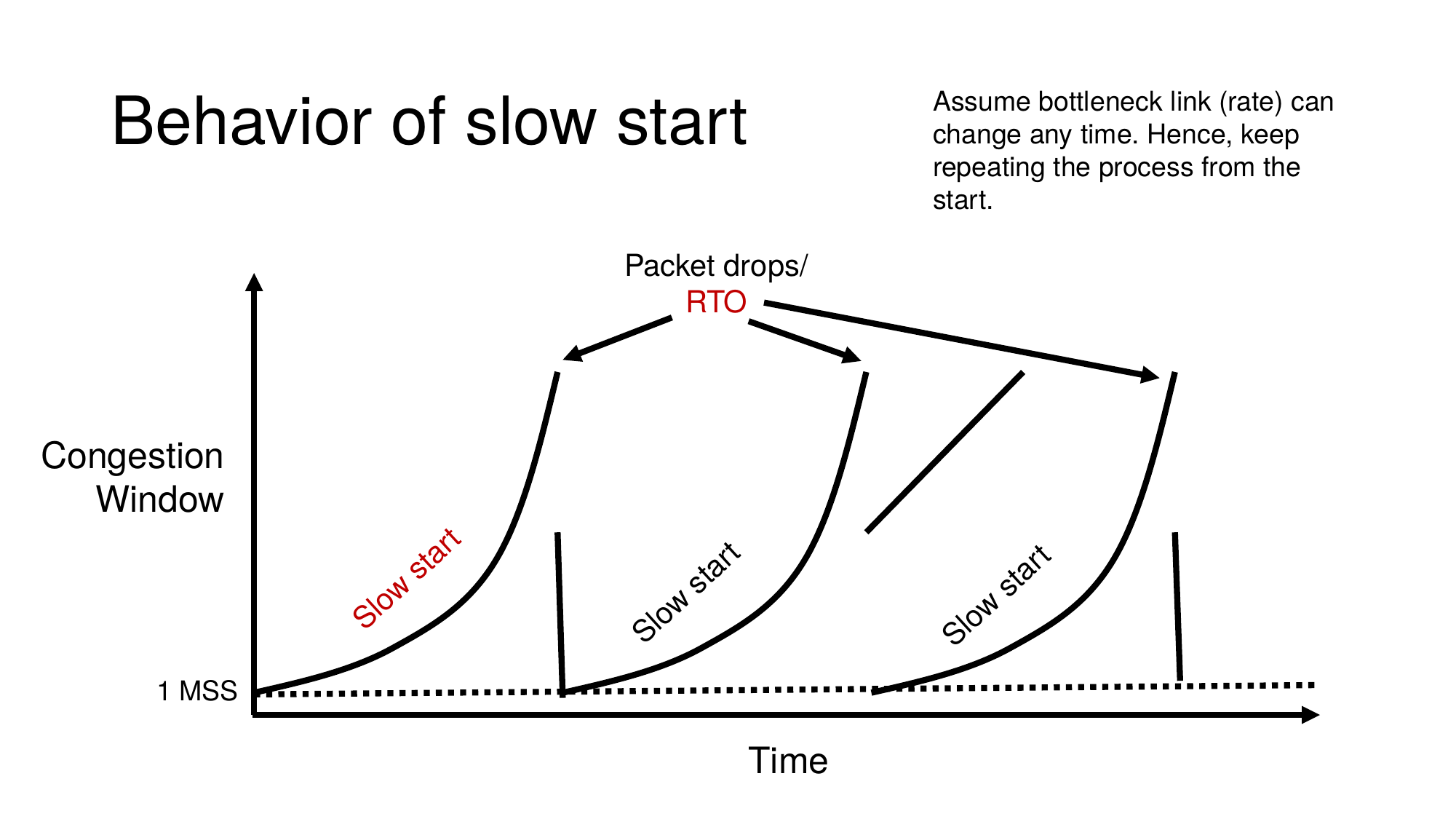

# Behavior of slow start
Assume bottleneck link (rate) can change any time. Hence, keep repeating the process from the start.
Packet drops/
RTO

Congestion Window
Slow start
Slow start
Slow start
1 MSS
Time